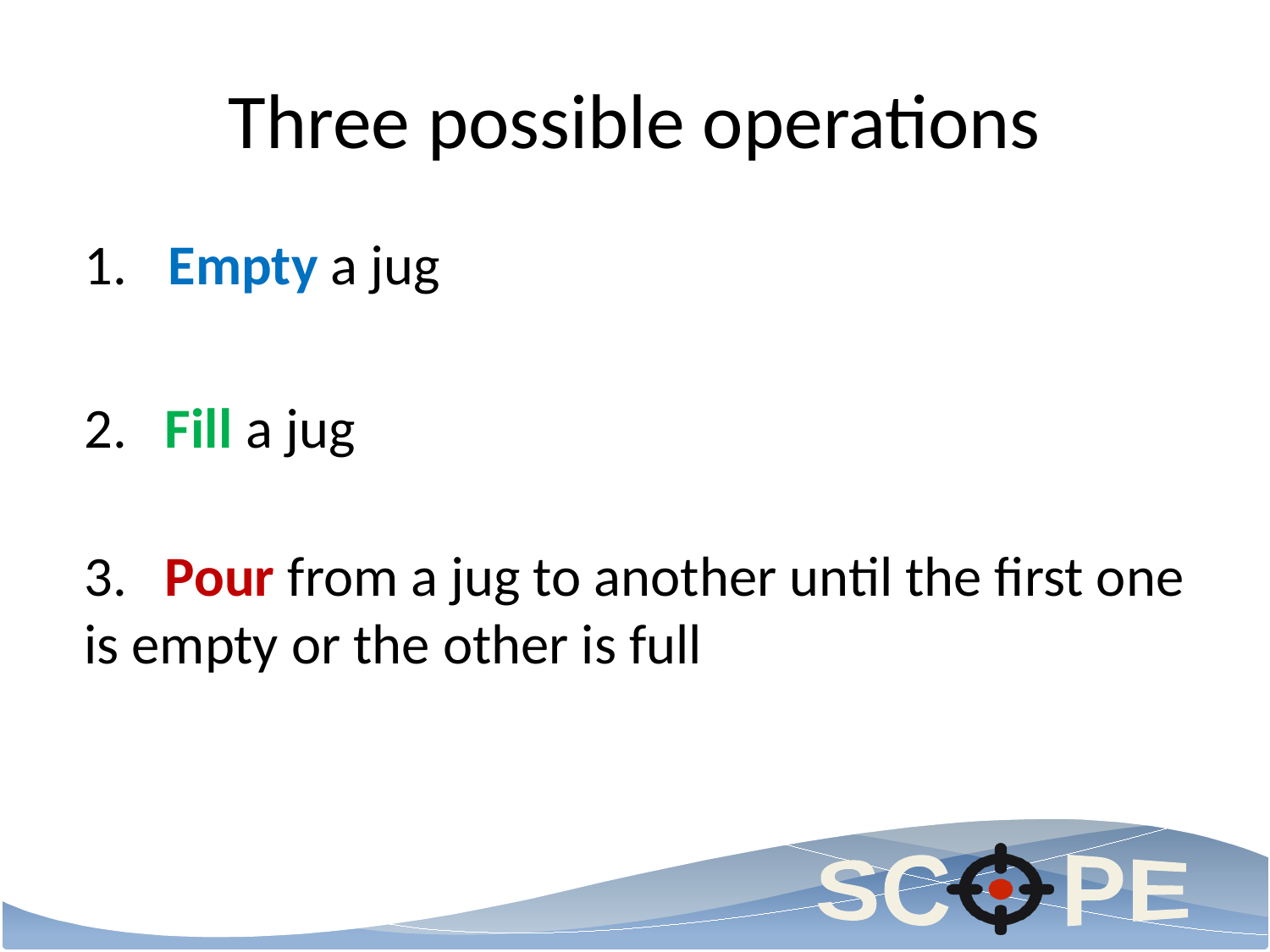

# Three possible operations
 Empty a jug

2.   Fill a jug

3.   Pour from a jug to another until the first one is empty or the other is full